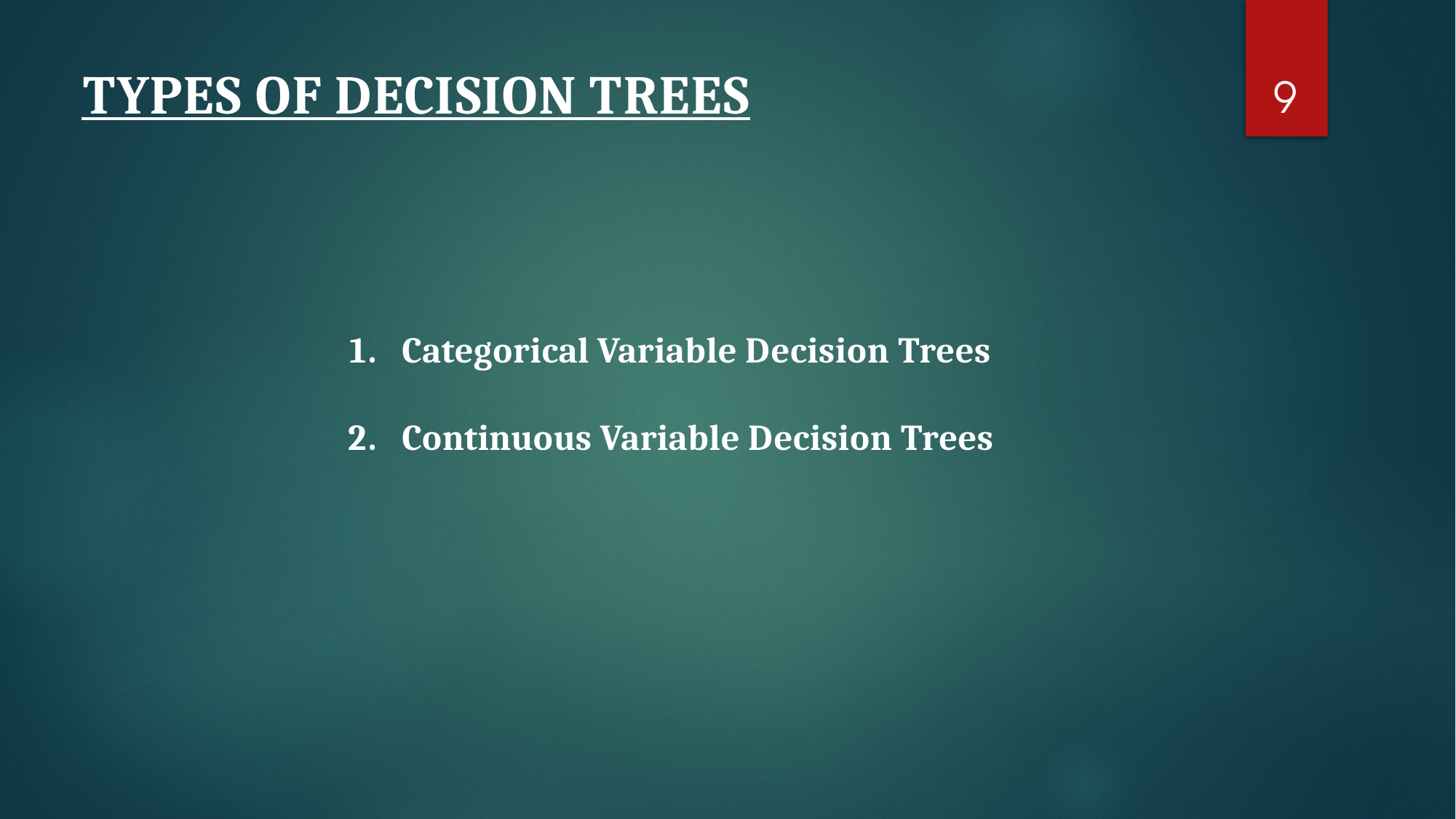

9
TYPES OF DECISION TREES

Categorical Variable Decision Trees

Continuous Variable Decision Trees